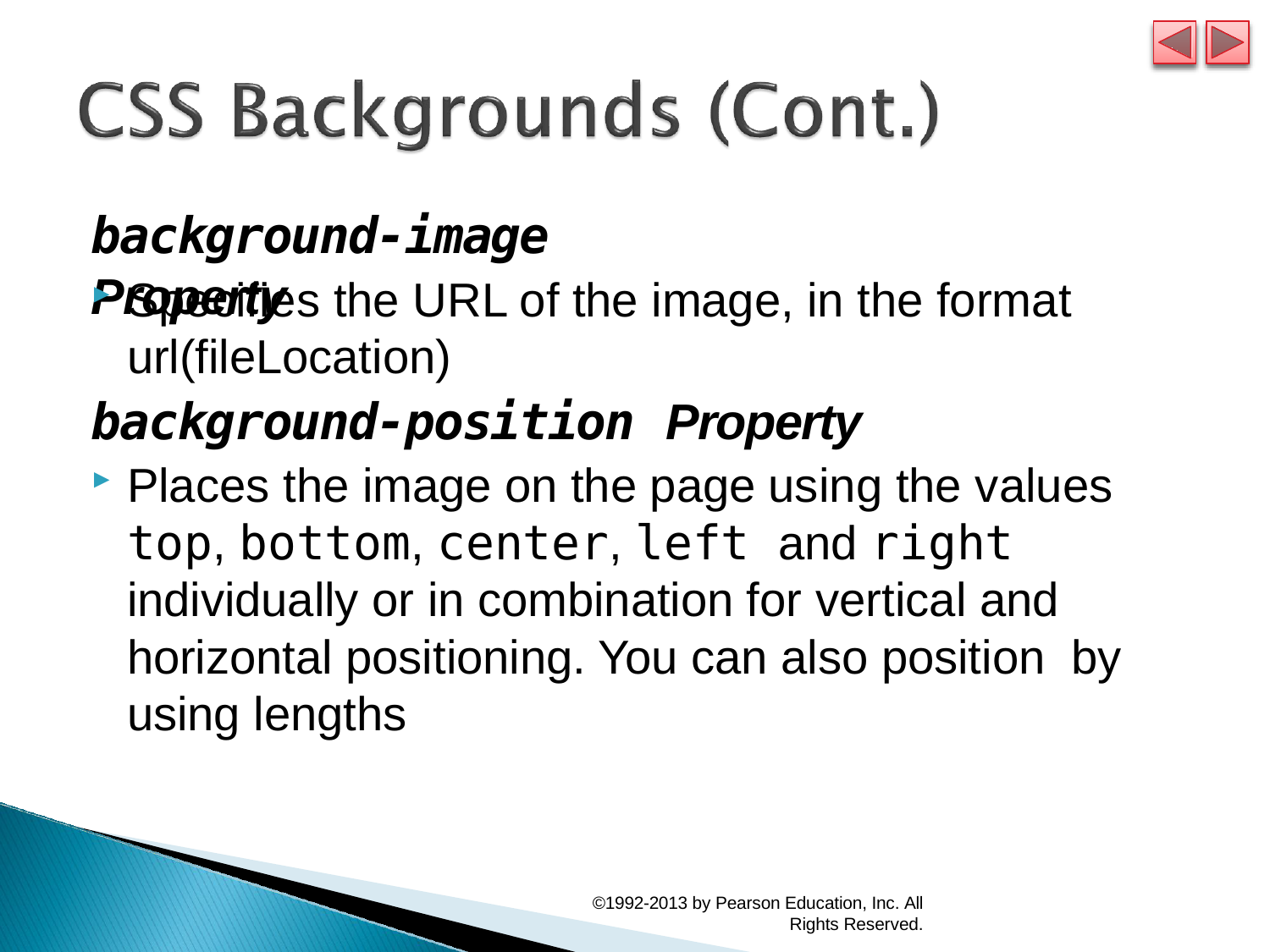

# background-image Property
Specifies the URL of the image, in the format  url(fileLocation)
background-position Property
Places the image on the page using the values  top, bottom, center, left and right  individually or in combination for vertical and  horizontal positioning. You can also position  by using lengths
©1992-2013 by Pearson Education, Inc. All
Rights Reserved.